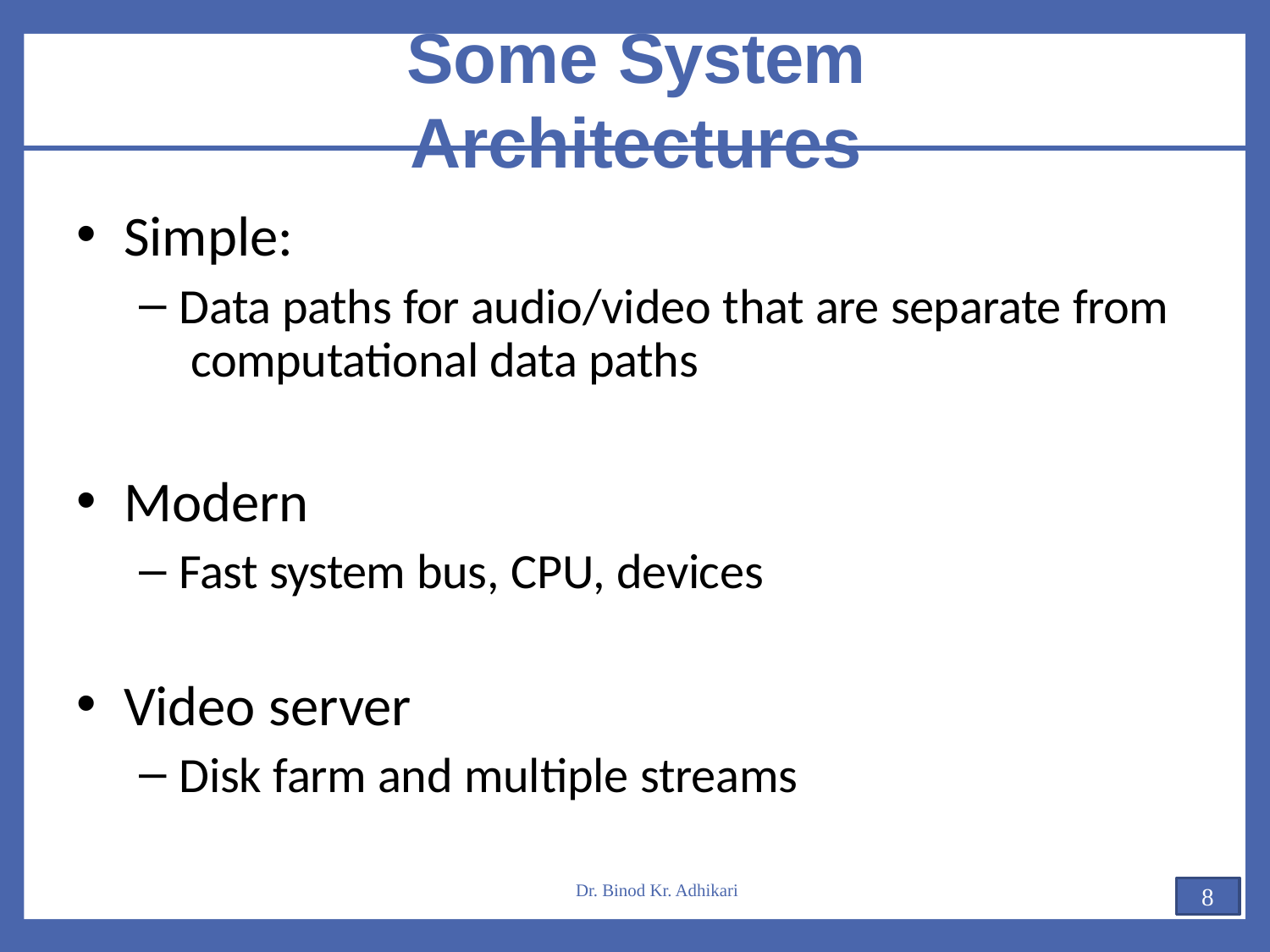

# Some System Architectures
Simple:
Data paths for audio/video that are separate from  computational data paths

Modern
Fast system bus, CPU, devices

Video server
Disk farm and multiple streams
Dr. Binod Kr. Adhikari